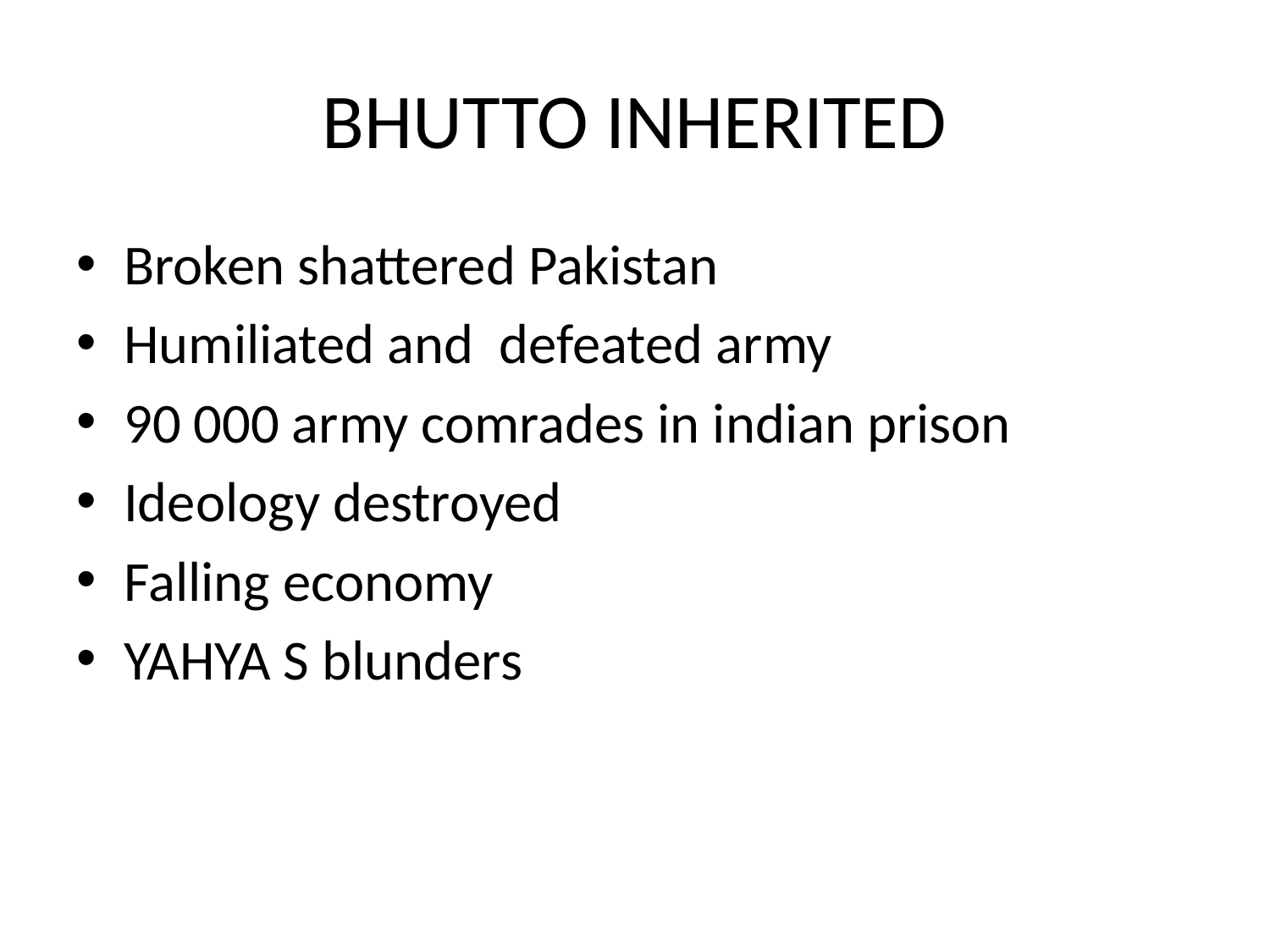

# BHUTTO INHERITED
Broken shattered Pakistan
Humiliated and  defeated army
90 000 army comrades in indian prison
Ideology destroyed
Falling economy
YAHYA S blunders